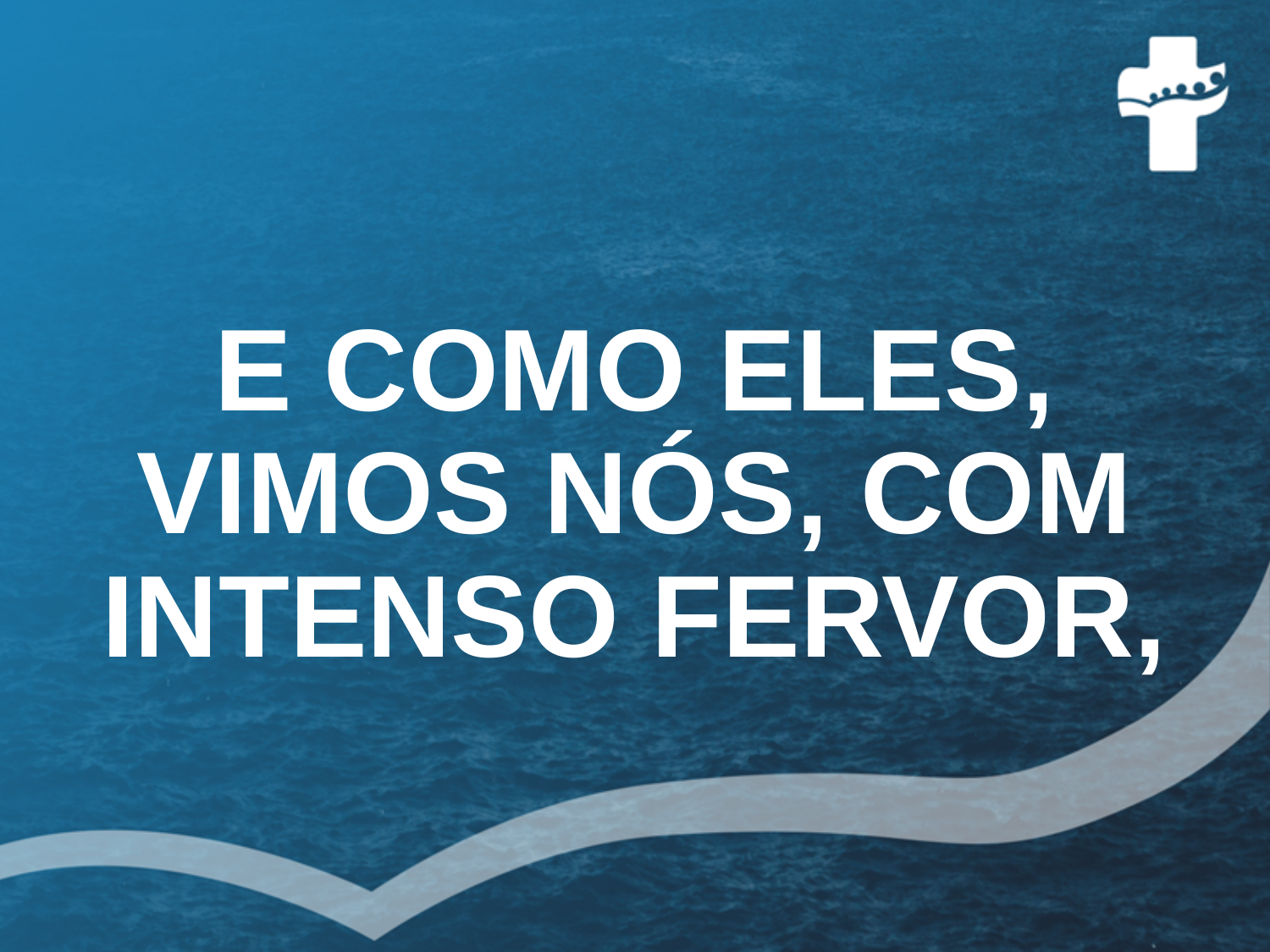

# E COMO ELES, VIMOS NÓS, COM INTENSO FERVOR,